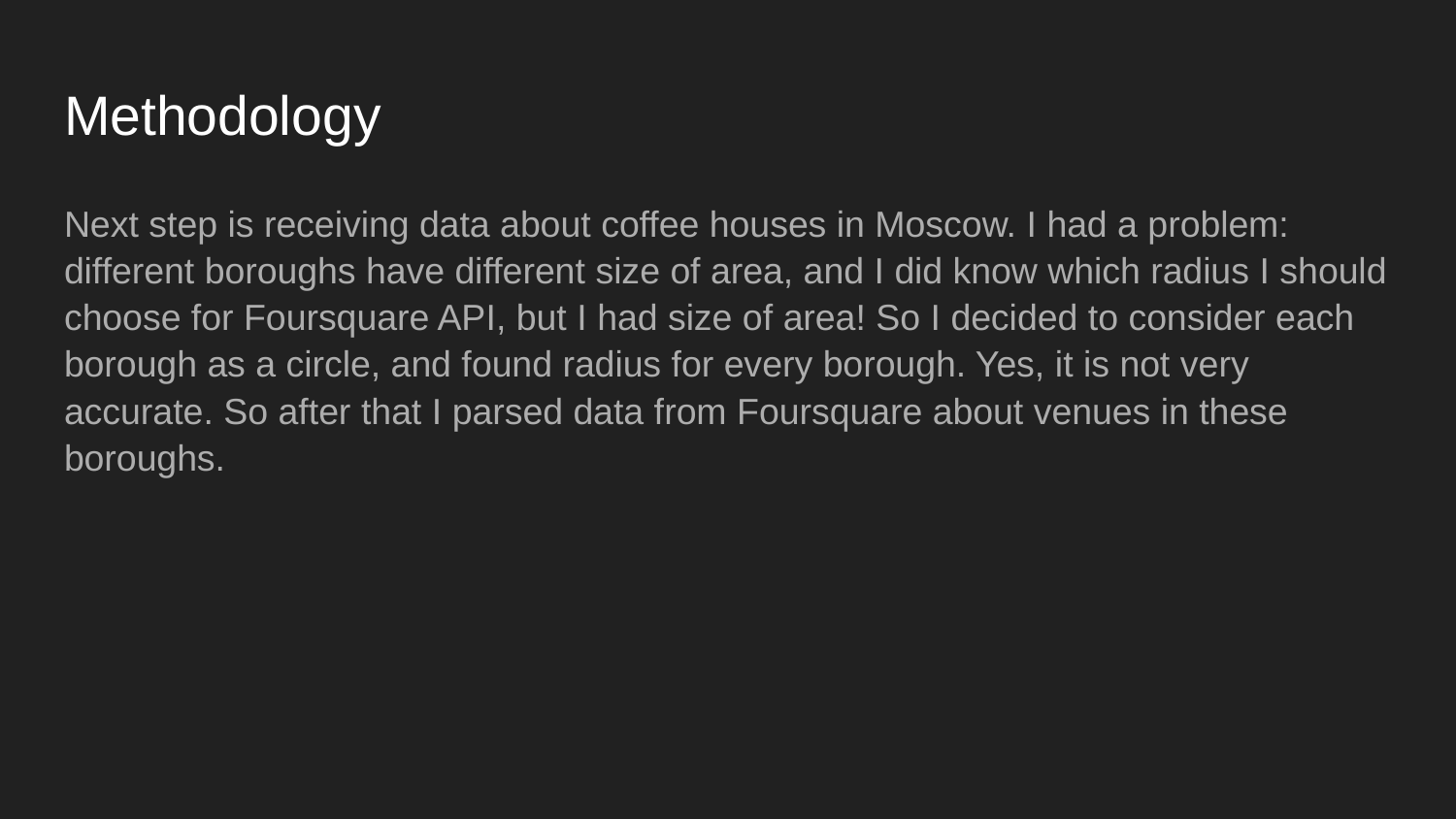

# Methodology
Next step is receiving data about coffee houses in Moscow. I had a problem: different boroughs have different size of area, and I did know which radius I should choose for Foursquare API, but I had size of area! So I decided to consider each borough as a circle, and found radius for every borough. Yes, it is not very accurate. So after that I parsed data from Foursquare about venues in these boroughs.